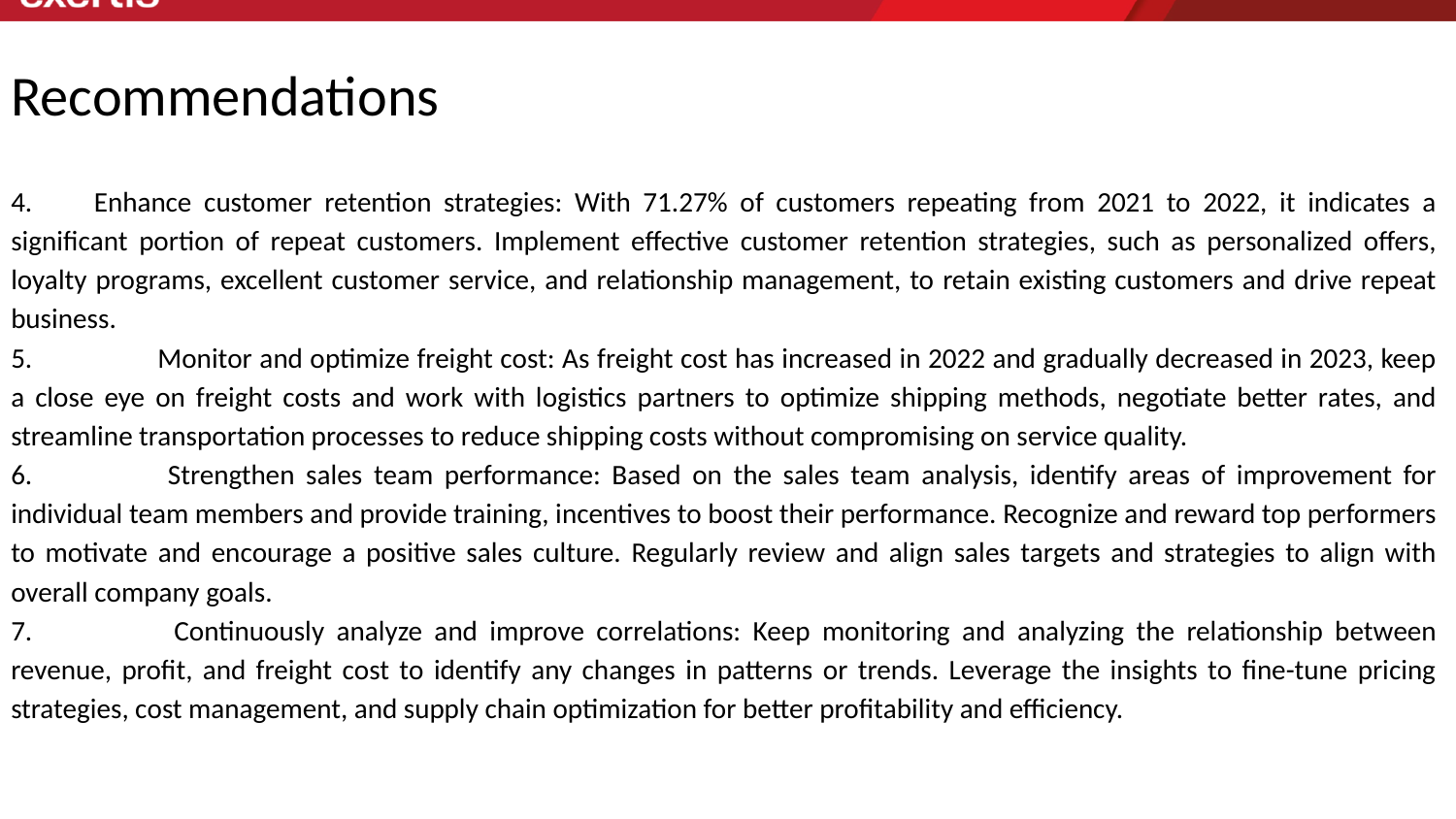

# Recommendations
4.     Enhance customer retention strategies: With 71.27% of customers repeating from 2021 to 2022, it indicates a significant portion of repeat customers. Implement effective customer retention strategies, such as personalized offers, loyalty programs, excellent customer service, and relationship management, to retain existing customers and drive repeat business.
5. 	Monitor and optimize freight cost: As freight cost has increased in 2022 and gradually decreased in 2023, keep a close eye on freight costs and work with logistics partners to optimize shipping methods, negotiate better rates, and streamline transportation processes to reduce shipping costs without compromising on service quality.
6.	 Strengthen sales team performance: Based on the sales team analysis, identify areas of improvement for individual team members and provide training, incentives to boost their performance. Recognize and reward top performers to motivate and encourage a positive sales culture. Regularly review and align sales targets and strategies to align with overall company goals.
7. 	 Continuously analyze and improve correlations: Keep monitoring and analyzing the relationship between revenue, profit, and freight cost to identify any changes in patterns or trends. Leverage the insights to fine-tune pricing strategies, cost management, and supply chain optimization for better profitability and efficiency.